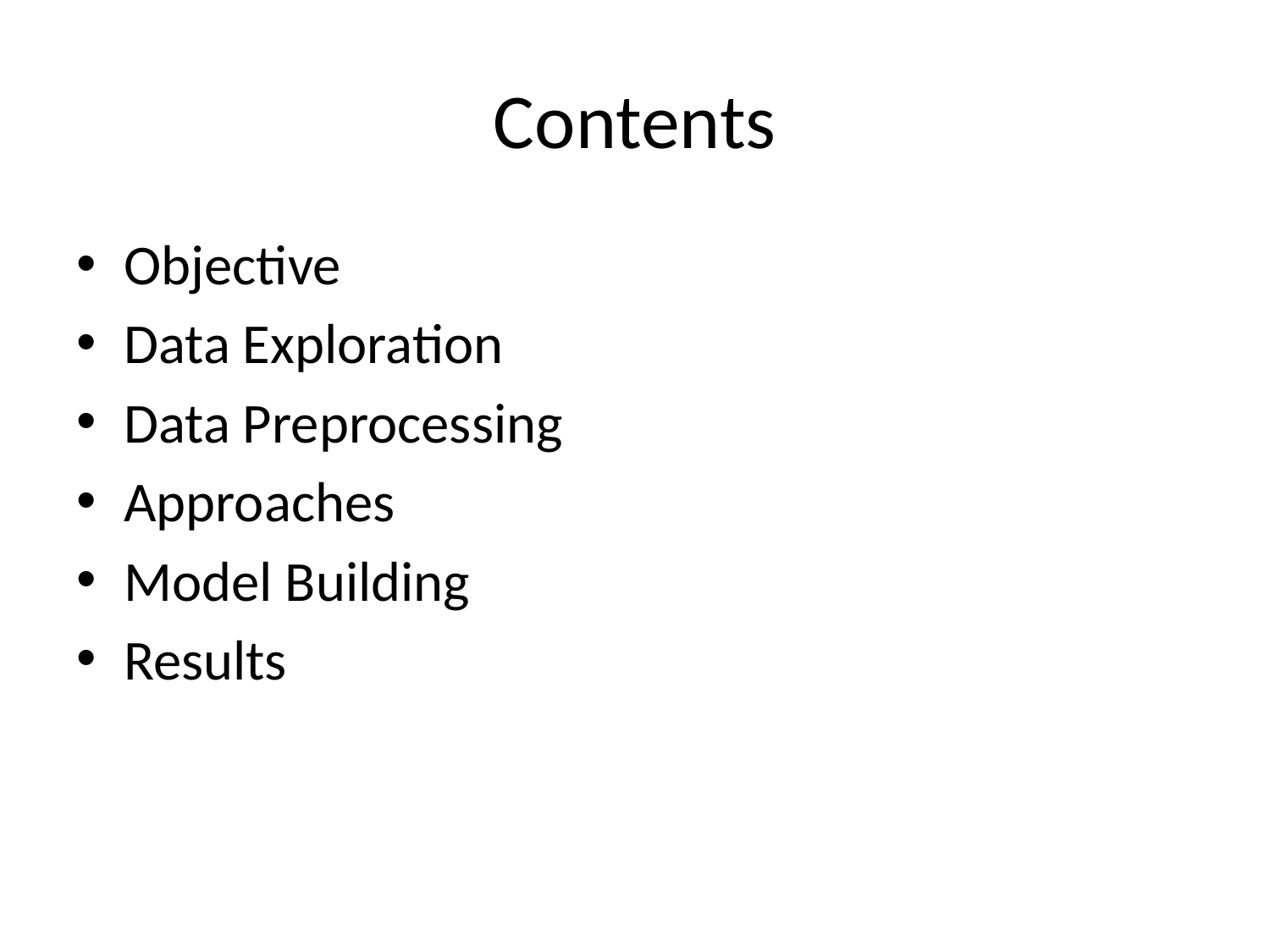

# Contents
Objective
Data Exploration
Data Preprocessing
Approaches
Model Building
Results